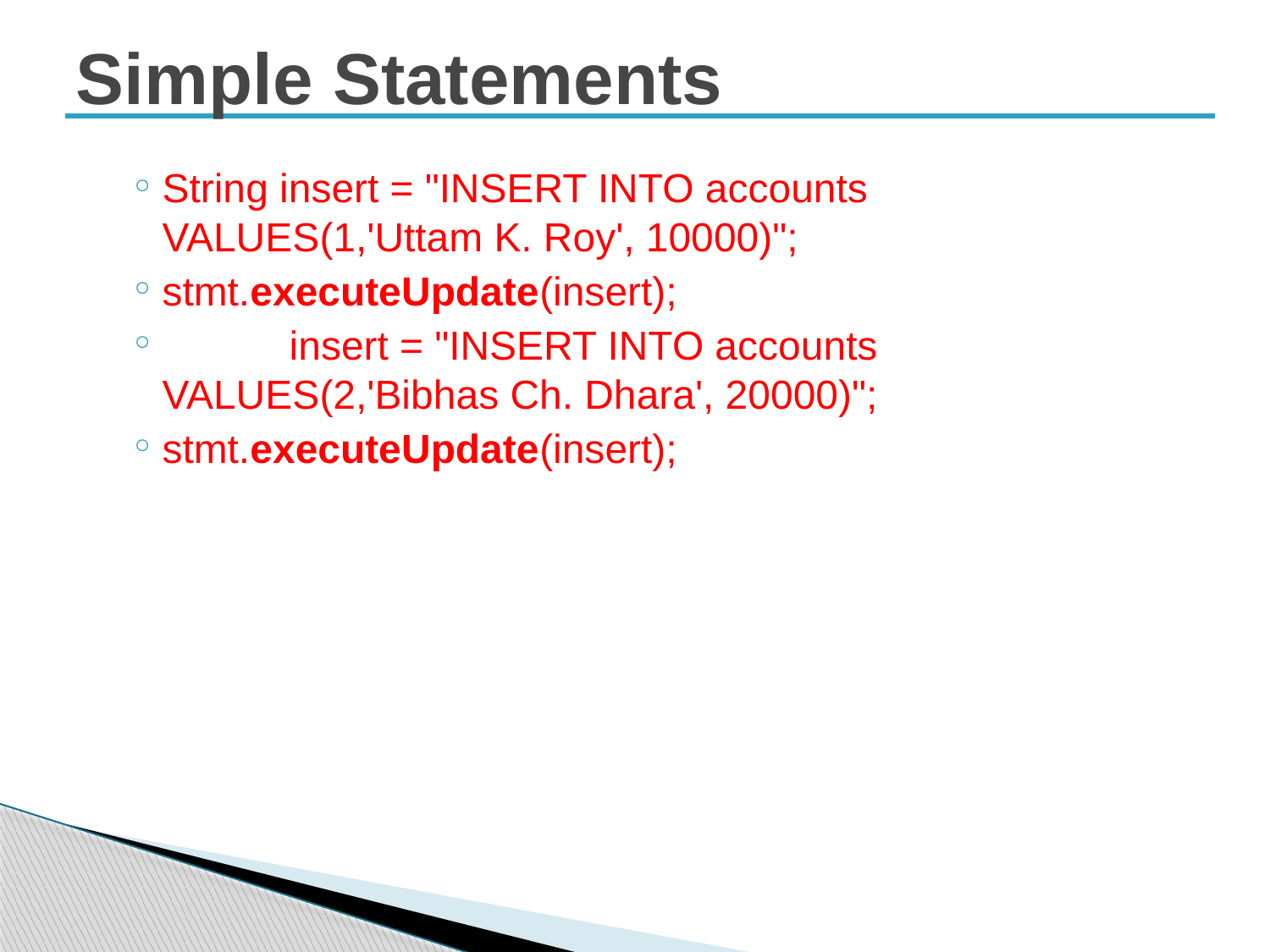

# Simple Statements
String insert = "INSERT INTO accounts VALUES(1,'Uttam K. Roy', 10000)";
stmt.executeUpdate(insert);
	insert = "INSERT INTO accounts VALUES(2,'Bibhas Ch. Dhara', 20000)";
stmt.executeUpdate(insert);